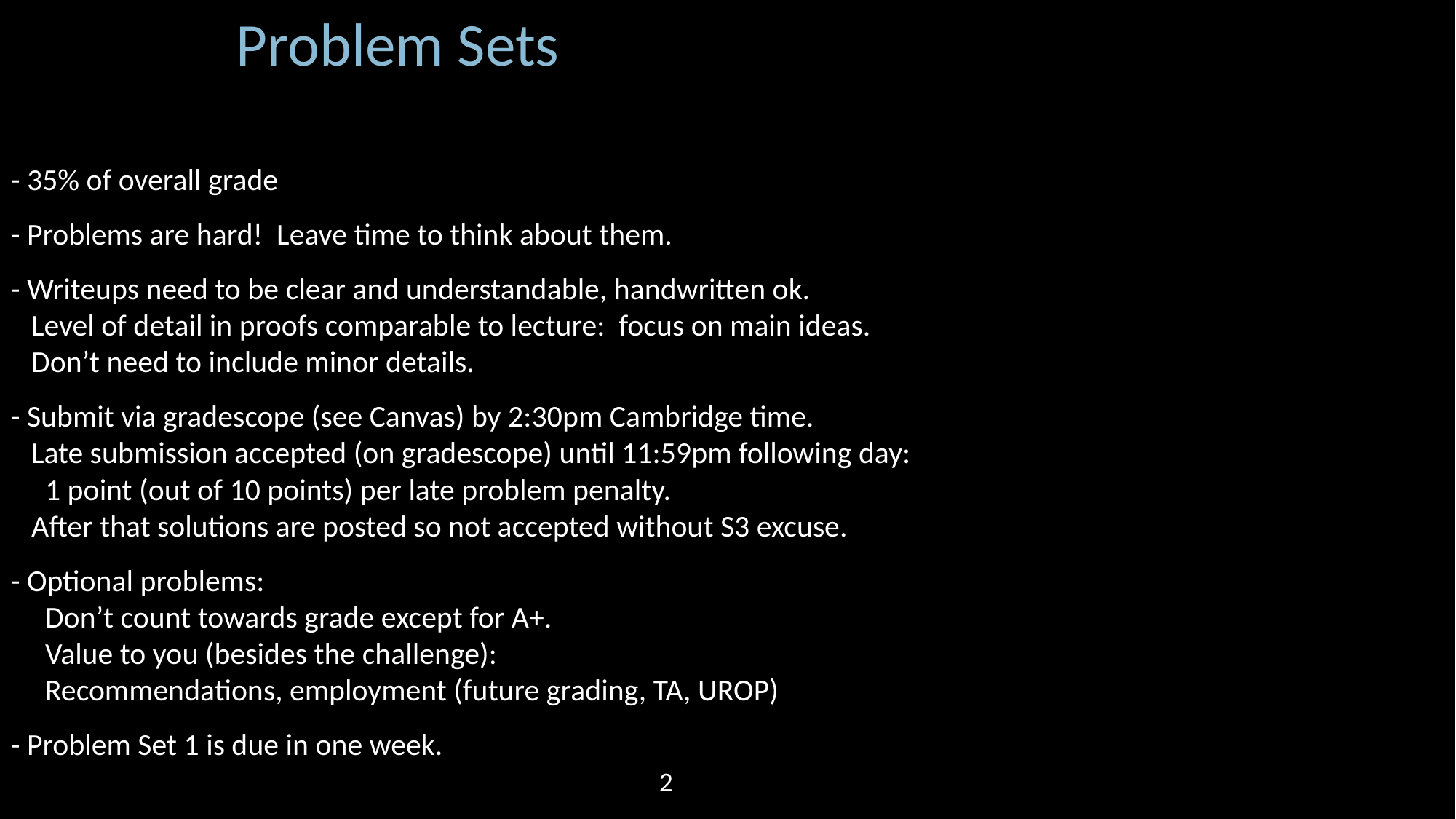

Problem Sets
- 35% of overall grade
- Problems are hard!  Leave time to think about them.
- Writeups need to be clear and understandable, handwritten ok.
   Level of detail in proofs comparable to lecture:  focus on main ideas.
   Don’t need to include minor details.
- Submit via gradescope (see Canvas) by 2:30pm Cambridge time.
   Late submission accepted (on gradescope) until 11:59pm following day:
     1 point (out of 10 points) per late problem penalty.
   After that solutions are posted so not accepted without S3 excuse.
- Optional problems:
     Don’t count towards grade except for A+.
     Value to you (besides the challenge):
     Recommendations, employment (future grading, TA, UROP)
- Problem Set 1 is due in one week.
2